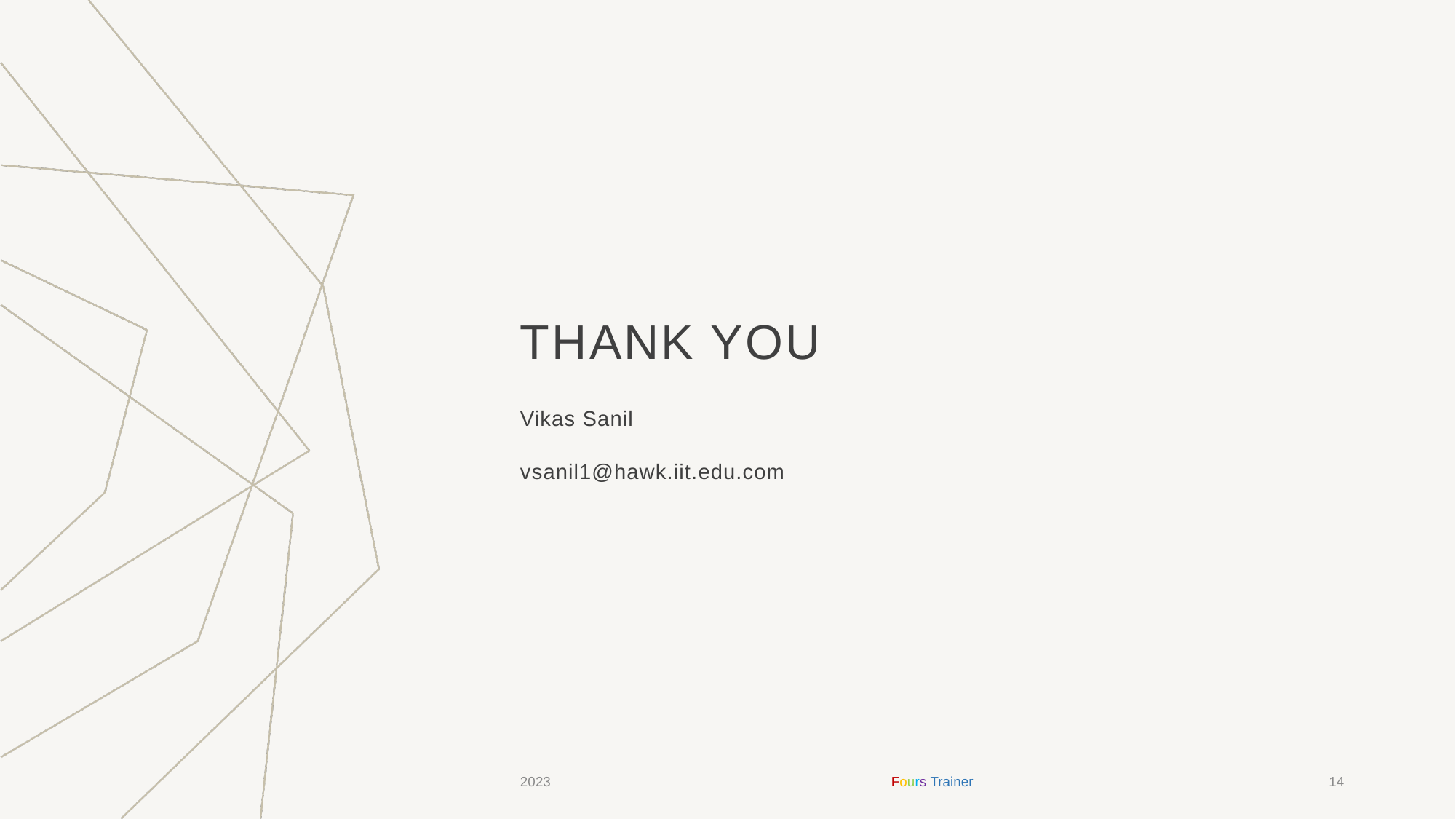

# THANK YOU
Vikas Sanil​
vsanil1@hawk.iit.edu.com
2023
Fours Trainer
14